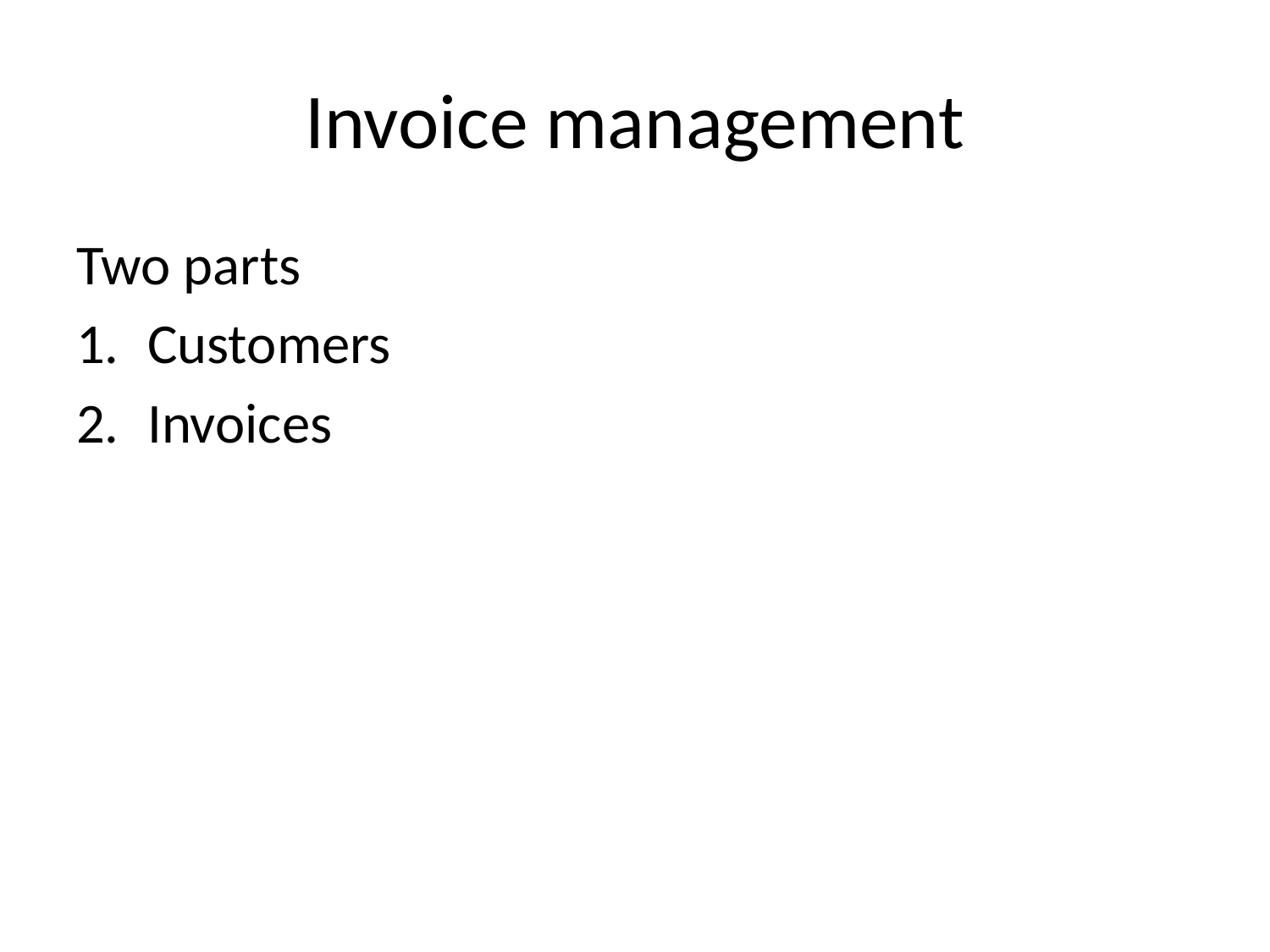

# Invoice management
Two parts
Customers
Invoices